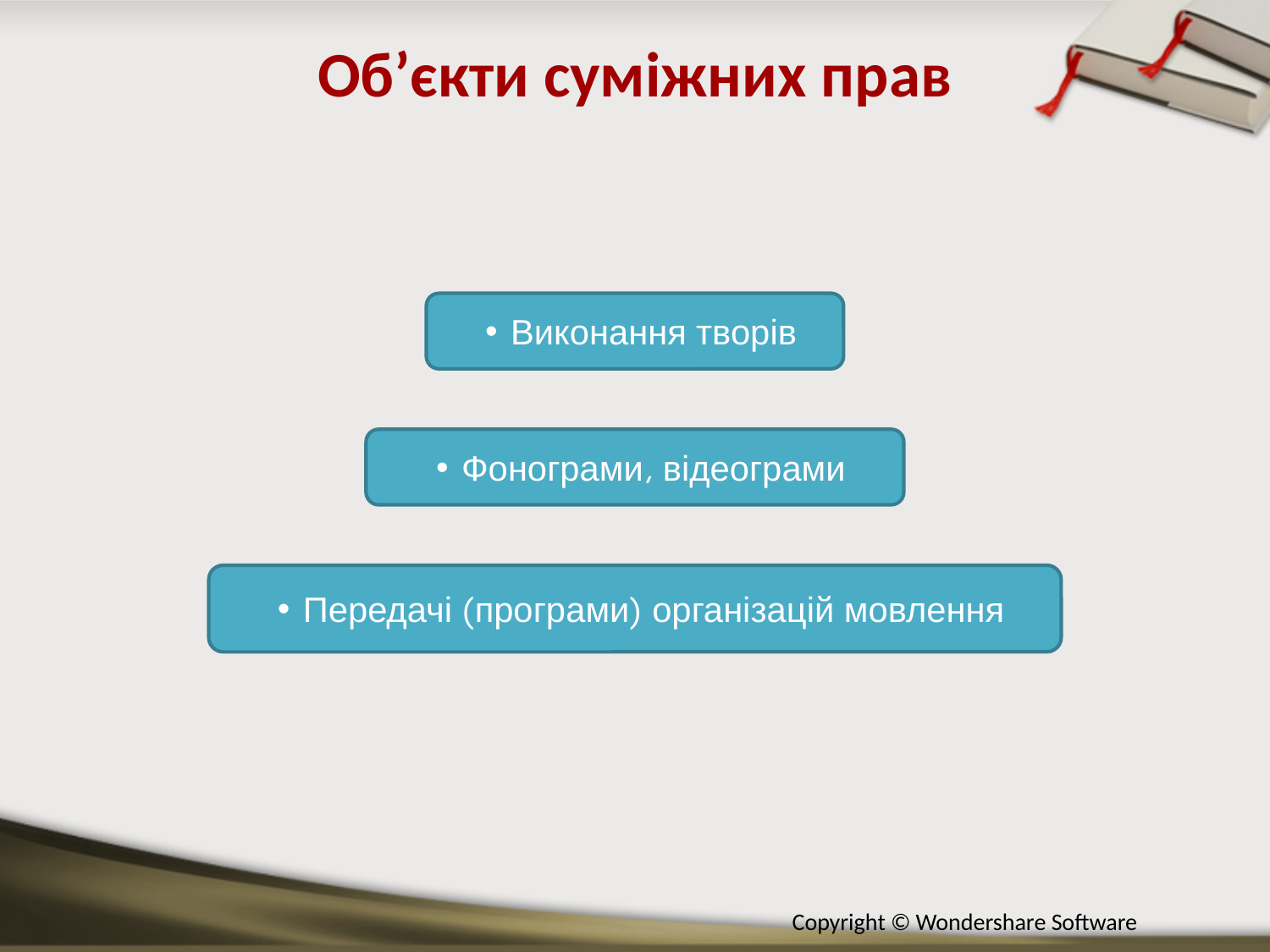

Об’єкти суміжних прав
Виконання творів
Фонограми, відеограми
Передачі (програми) організацій мовлення